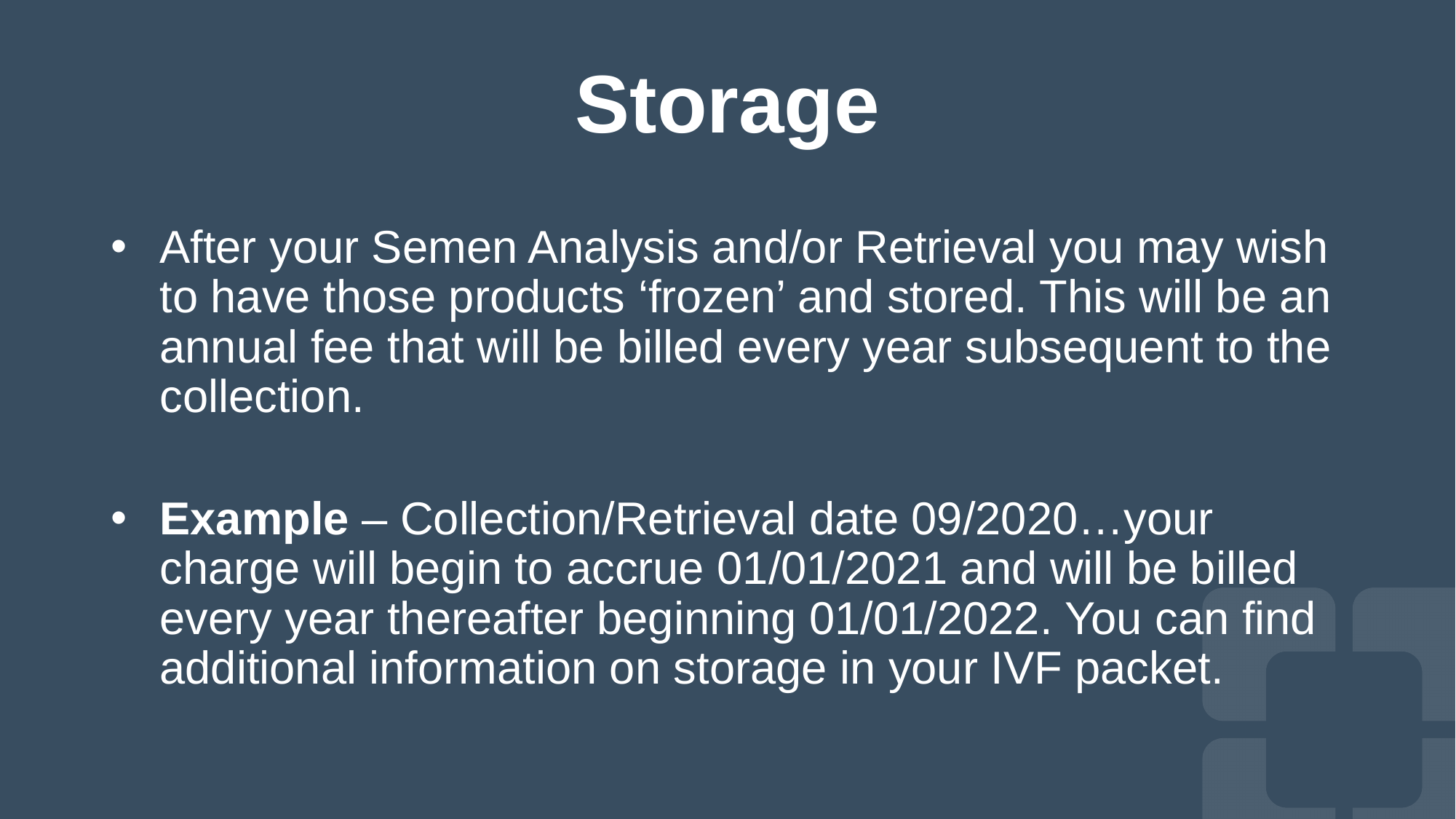

# Storage
After your Semen Analysis and/or Retrieval you may wish to have those products ‘frozen’ and stored. This will be an annual fee that will be billed every year subsequent to the collection.

Example – Collection/Retrieval date 09/2020…your charge will begin to accrue 01/01/2021 and will be billed every year thereafter beginning 01/01/2022. You can find additional information on storage in your IVF packet.